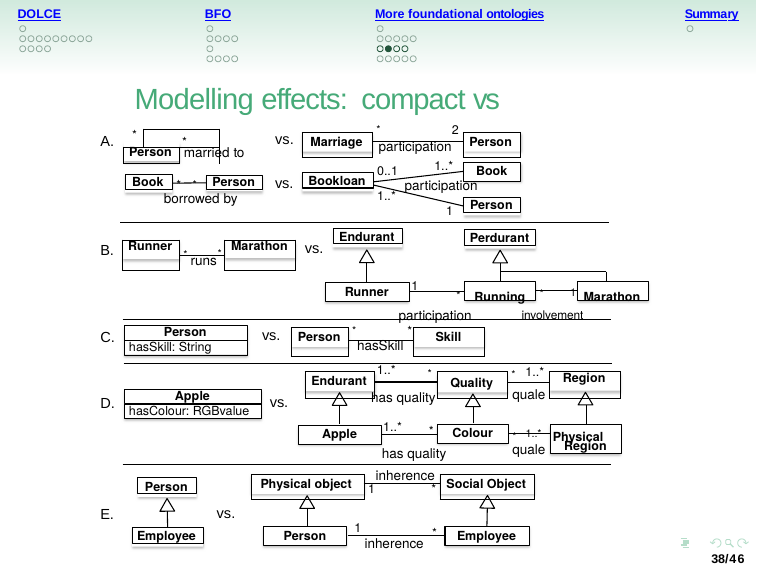

More foundational ontologies
DOLCE
BFO
Summary

Modelling effects:  compact vs  elaborate

| \* | \* |  |
| --- | --- | --- |
| Person |  |  |

vs.
A.
| Marriage | \* 2 | Person |
| --- | --- | --- |
|  | participation |  |

married to
1..*

0..1
Book

*   *

Bookloan
vs.

Book

Person
participation

1..*
borrowed by

Person
1

Endurant

Perdurant

vs.

| Runner |  | Marathon |
| --- | --- | --- |
|  |  |  |
B.

* runs*

1

*   Running    *	1  Marathon

Runner

participation	involvement

Person

vs.
| Person | \* \* | Skill |
| --- | --- | --- |
|  | hasSkill |  |
C.

hasSkill: String

| Endurant | 1..\* \* | Quality | \* 1..\* | Region |
| --- | --- | --- | --- | --- |
|  |  |  |  |  |

quale
Apple

has quality

vs.

D.

hasColour: RGBvalue

1..*

*
*   1..*   Physical

Colour
Apple

Region
quale
has quality

| Physical object | inherence | Social Object |
| --- | --- | --- |
|  | 1 \* |  |

Person

vs.
E.

1

*

Employee

Person
Employee
inherence

38/46